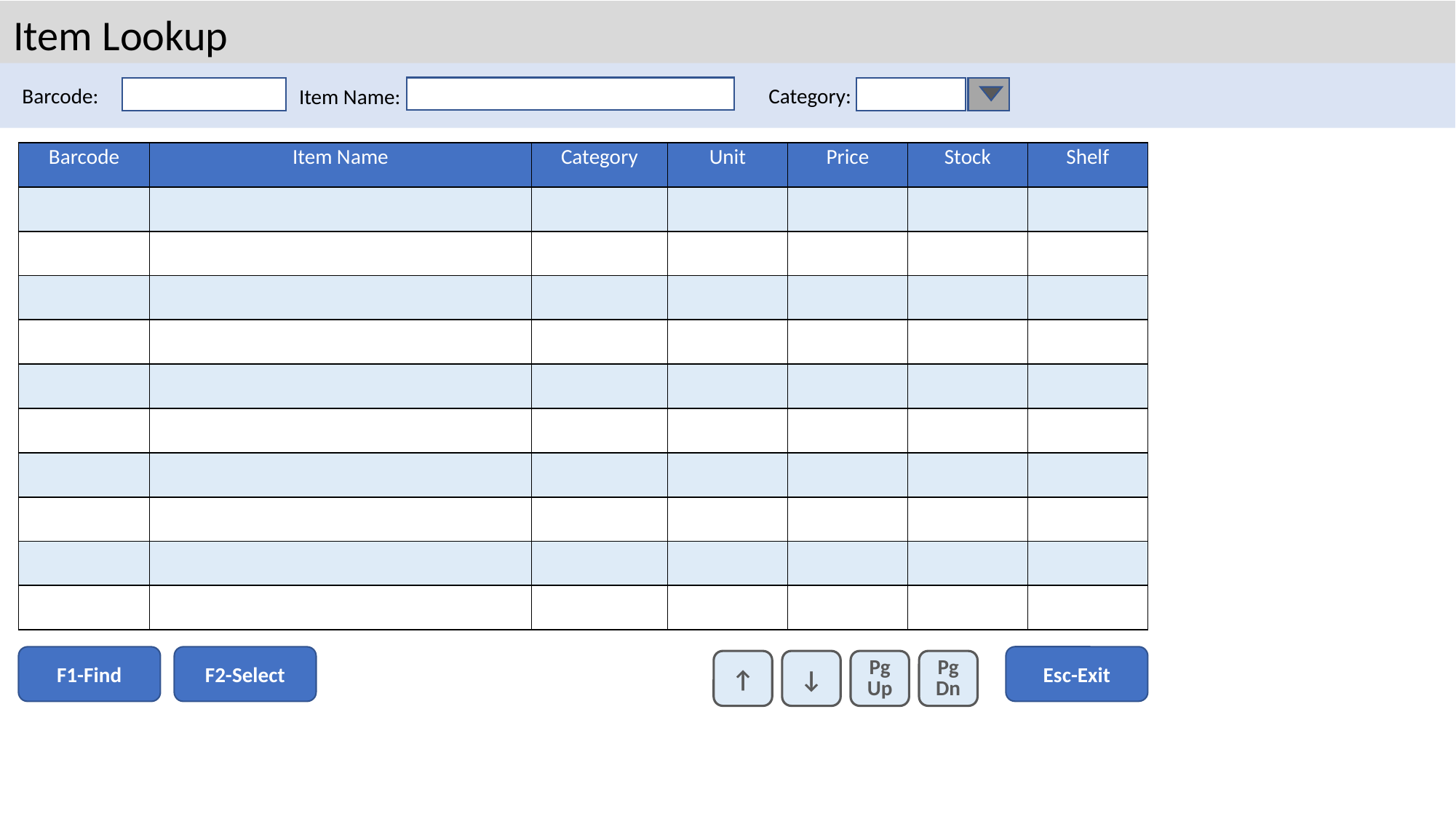

Item Lookup

Barcode:
Category:

Item Name:

| Barcode | Item Name | Category | Unit | Price | Stock | Shelf |
| --- | --- | --- | --- | --- | --- | --- |
|  |  |  |  |  |  |  |
|  |  |  |  |  |  |  |
|  |  |  |  |  |  |  |
|  |  |  |  |  |  |  |
|  |  |  |  |  |  |  |
|  |  |  |  |  |  |  |
|  |  |  |  |  |  |  |
|  |  |  |  |  |  |  |
|  |  |  |  |  |  |  |
|  |  |  |  |  |  |  |
Esc-Exit
↑
↓
PgUp
PgDn
F1-Find
F2-Select